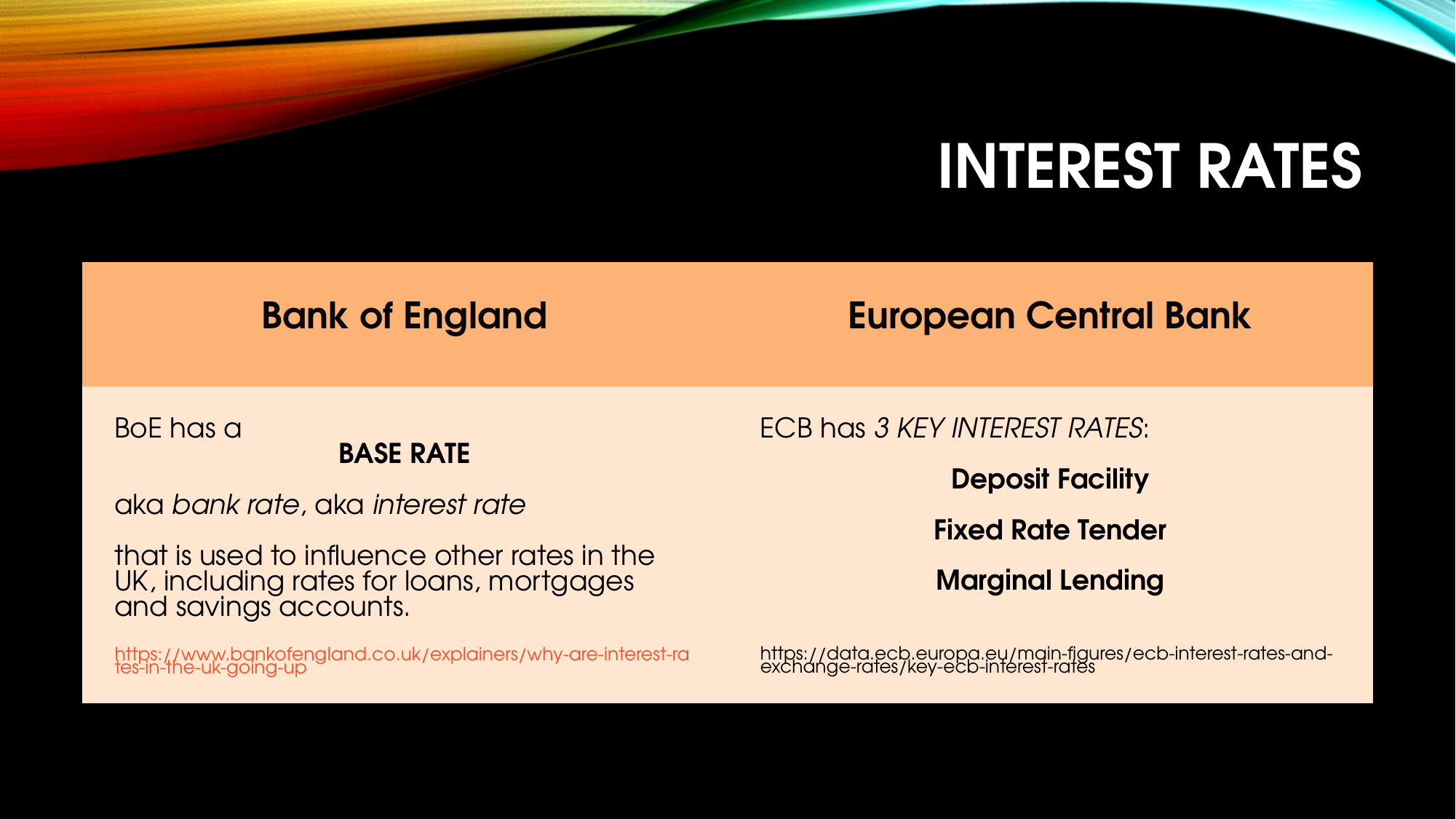

# Interest rates
| Bank of England | European Central Bank |
| --- | --- |
| BoE has a BASE RATE aka bank rate, aka interest rate that is used to influence other rates in the UK, including rates for loans, mortgages and savings accounts. https://www.bankofengland.co.uk/explainers/why-are-interest-rates-in-the-uk-going-up | ECB has 3 KEY INTEREST RATES: Deposit Facility Fixed Rate Tender Marginal Lending https://data.ecb.europa.eu/main-figures/ecb-interest-rates-and-exchange-rates/key-ecb-interest-rates |